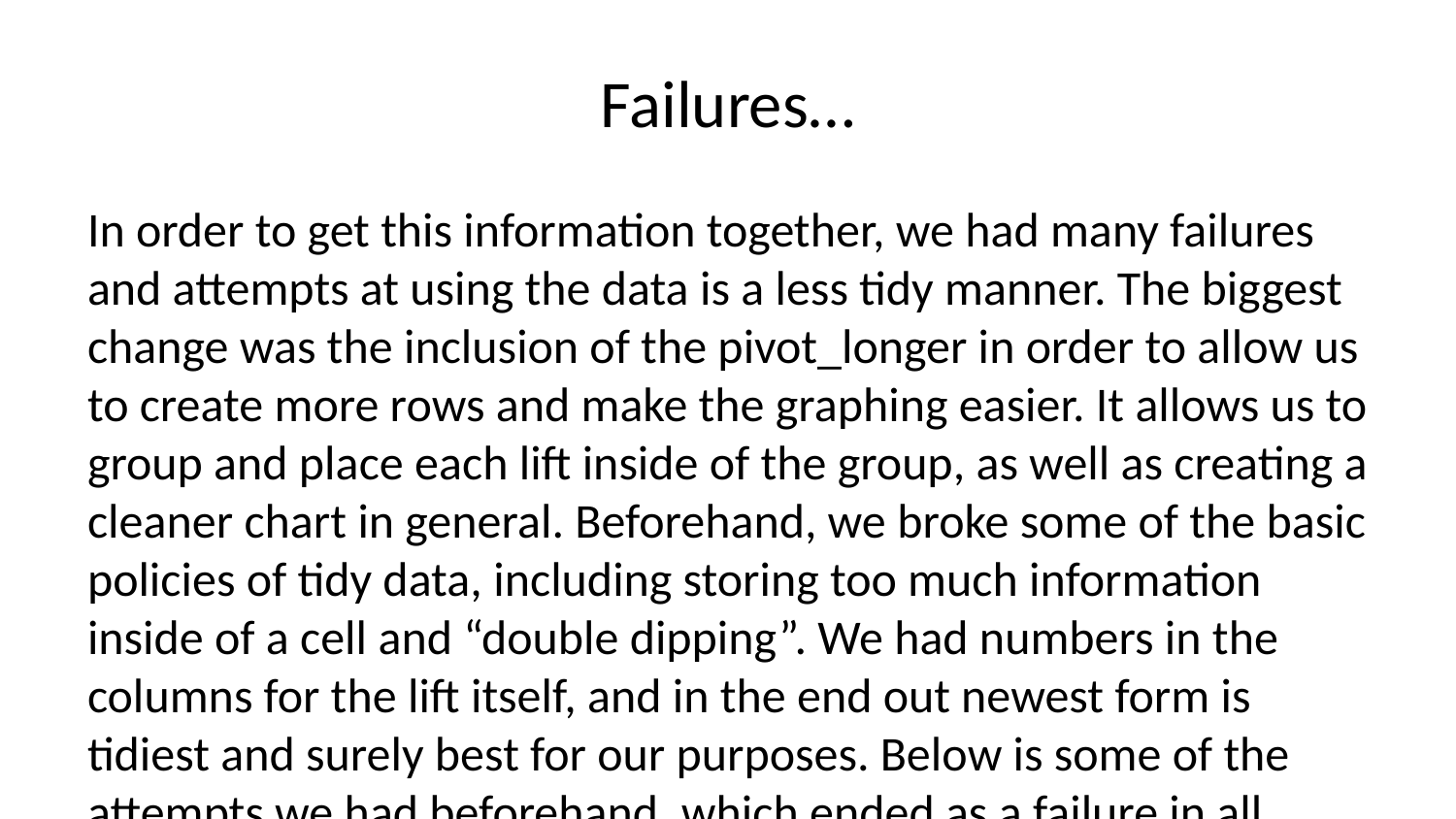

# Failures…
In order to get this information together, we had many failures and attempts at using the data is a less tidy manner. The biggest change was the inclusion of the pivot_longer in order to allow us to create more rows and make the graphing easier. It allows us to group and place each lift inside of the group, as well as creating a cleaner chart in general. Beforehand, we broke some of the basic policies of tidy data, including storing too much information inside of a cell and “double dipping”. We had numbers in the columns for the lift itself, and in the end out newest form is tidiest and surely best for our purposes. Below is some of the attempts we had beforehand, which ended as a failure in all honesty.